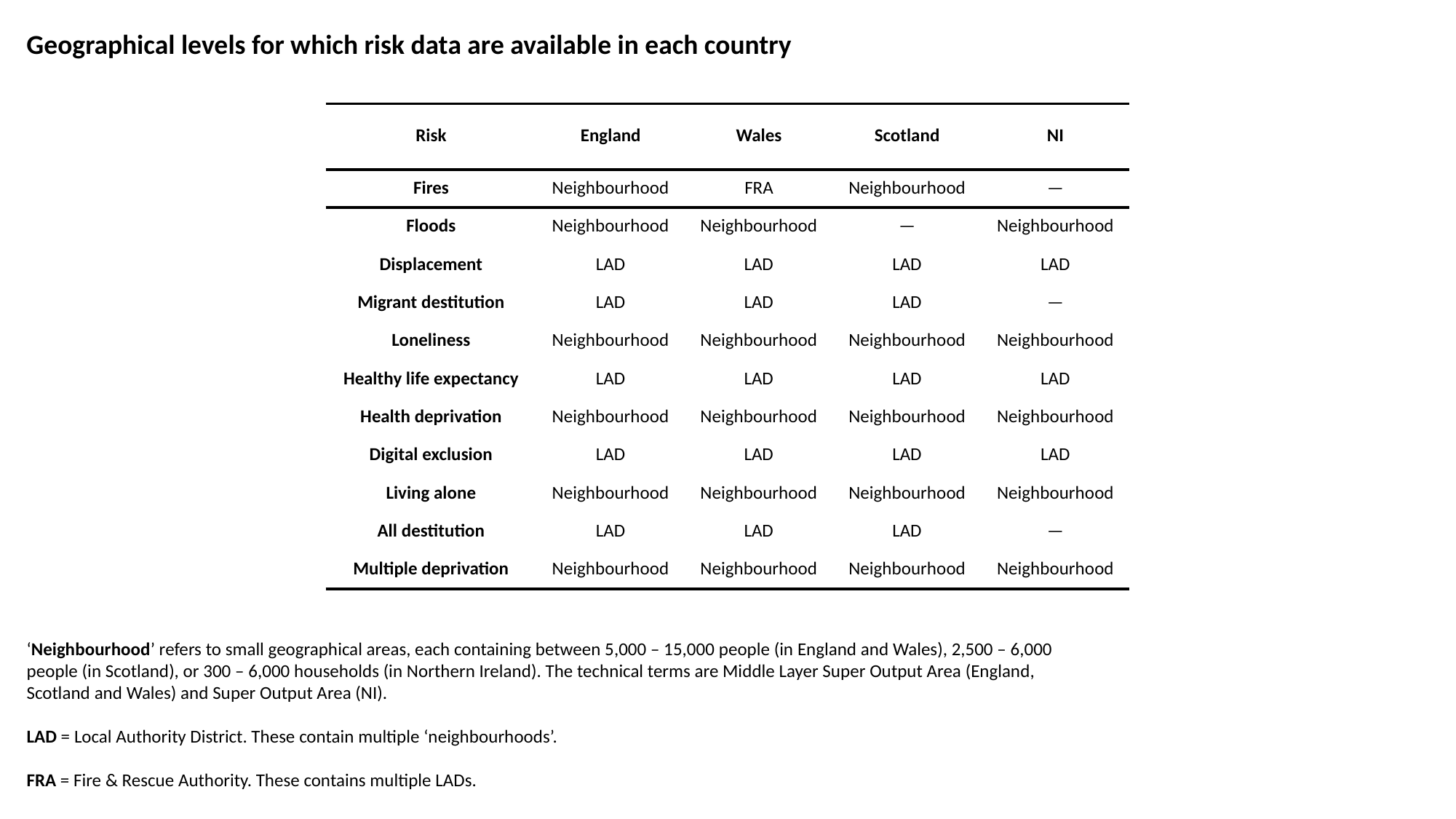

Geographical levels for which risk data are available in each country
| Risk | England | Wales | Scotland | NI |
| --- | --- | --- | --- | --- |
| Fires | Neighbourhood | FRA | Neighbourhood | — |
| Floods | Neighbourhood | Neighbourhood | — | Neighbourhood |
| Displacement | LAD | LAD | LAD | LAD |
| Migrant destitution | LAD | LAD | LAD | — |
| Loneliness | Neighbourhood | Neighbourhood | Neighbourhood | Neighbourhood |
| Healthy life expectancy | LAD | LAD | LAD | LAD |
| Health deprivation | Neighbourhood | Neighbourhood | Neighbourhood | Neighbourhood |
| Digital exclusion | LAD | LAD | LAD | LAD |
| Living alone | Neighbourhood | Neighbourhood | Neighbourhood | Neighbourhood |
| All destitution | LAD | LAD | LAD | — |
| Multiple deprivation | Neighbourhood | Neighbourhood | Neighbourhood | Neighbourhood |
‘Neighbourhood’ refers to small geographical areas, each containing between 5,000 – 15,000 people (in England and Wales), 2,500 – 6,000 people (in Scotland), or 300 – 6,000 households (in Northern Ireland). The technical terms are Middle Layer Super Output Area (England, Scotland and Wales) and Super Output Area (NI).

LAD = Local Authority District. These contain multiple ‘neighbourhoods’.

FRA = Fire & Rescue Authority. These contains multiple LADs.